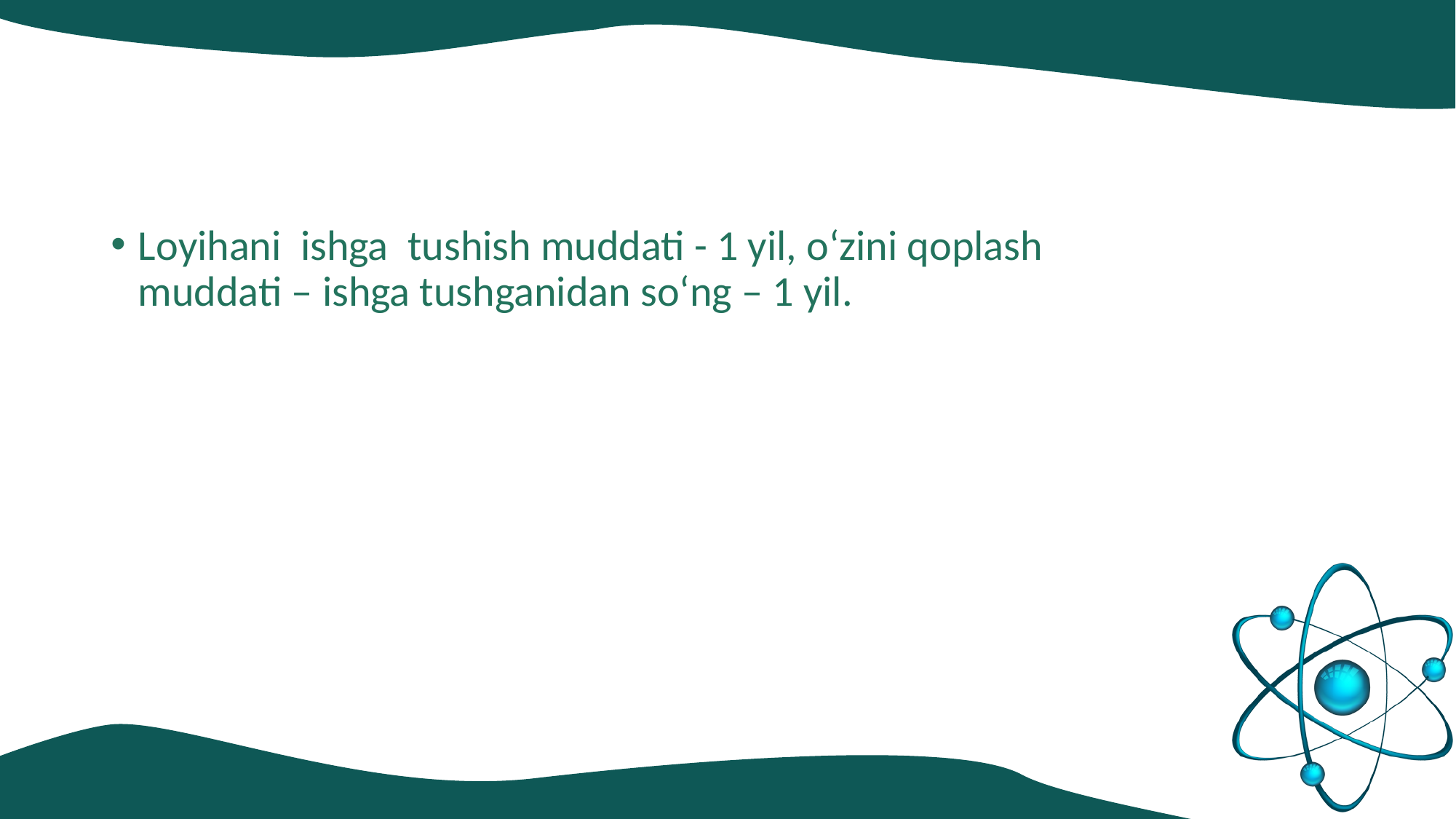

#
Loyihani  ishga  tushish muddati - 1 yil, o‘zini qoplash muddati – ishga tushganidan so‘ng – 1 yil.